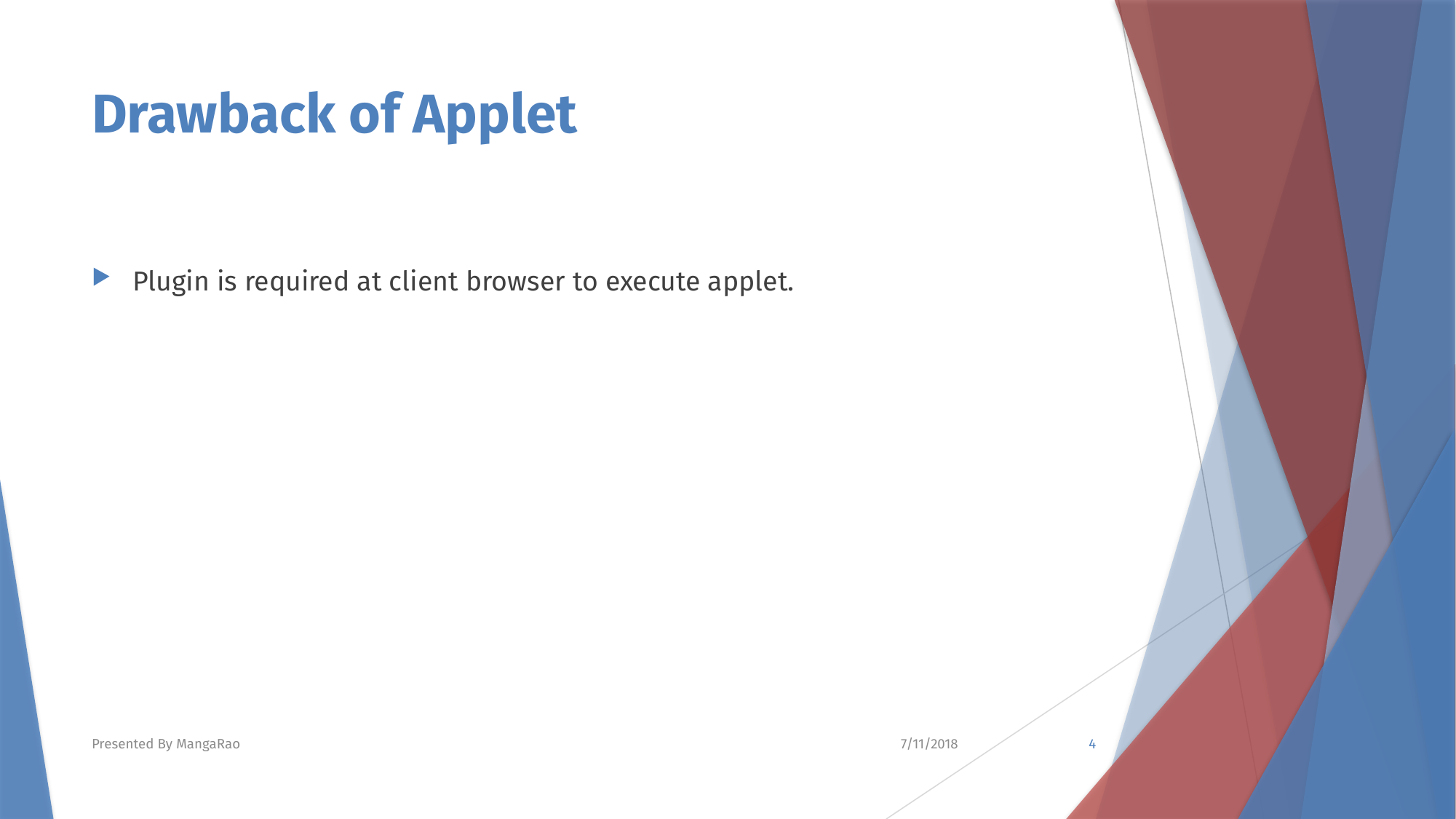

# Drawback of Applet
Plugin is required at client browser to execute applet.
Presented By MangaRao
7/11/2018
4